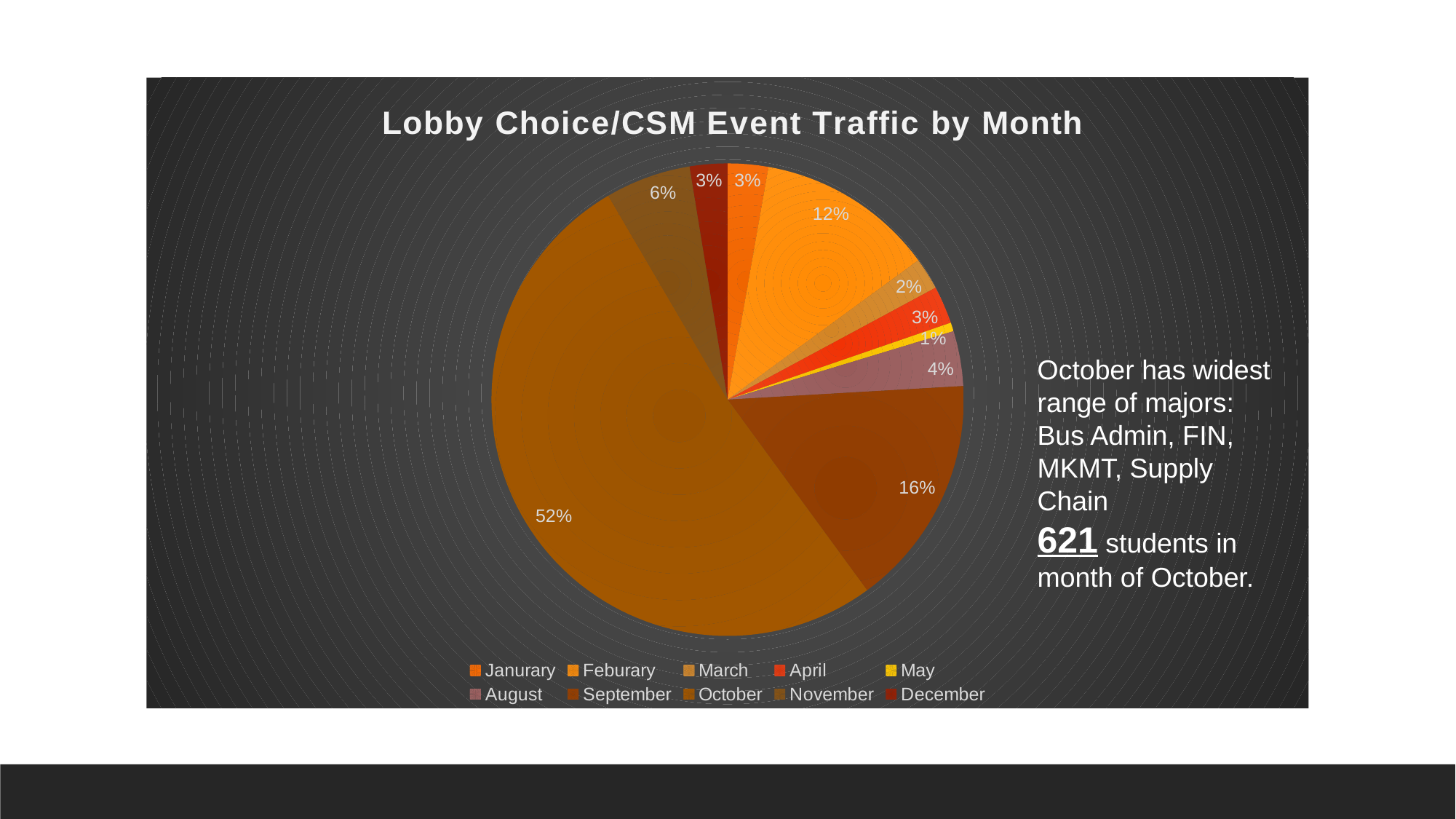

### Chart:  Lobby Choice/CSM Event Traffic by Month

| Category |  |
|---|---|
| Janurary | 28.0 |
| Feburary | 123.0 |
| March | 22.0 |
| April | 26.0 |
| May | 6.0 |
| August | 38.0 |
| September | 160.0 |
| October | 521.0 |
| November | 59.0 |
| December | 26.0 |
October has widest range of majors: Bus Admin, FIN, MKMT, Supply Chain
621 students in month of October.